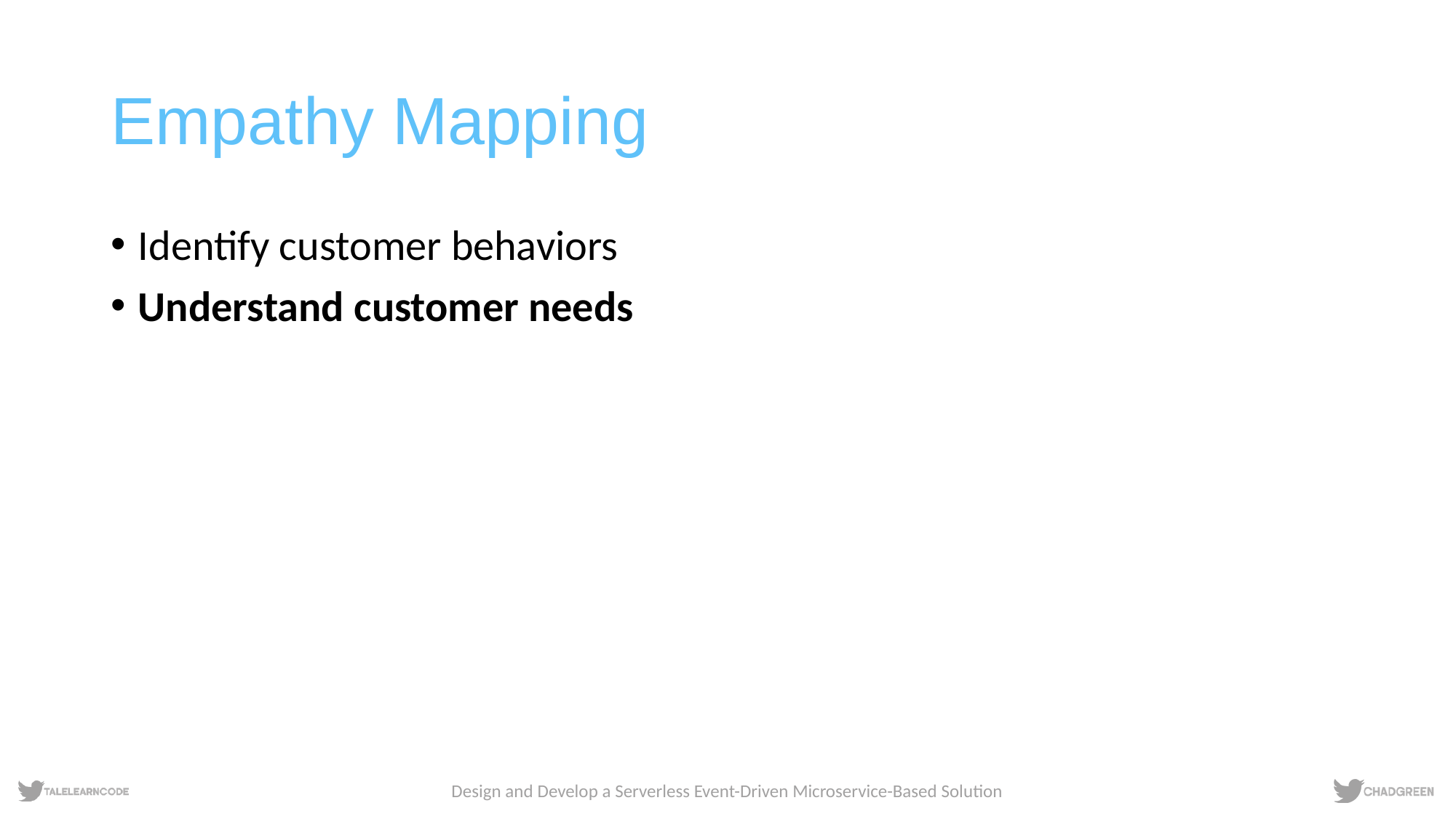

# Empathy Mapping
Identify customer behaviors
Understand customer needs